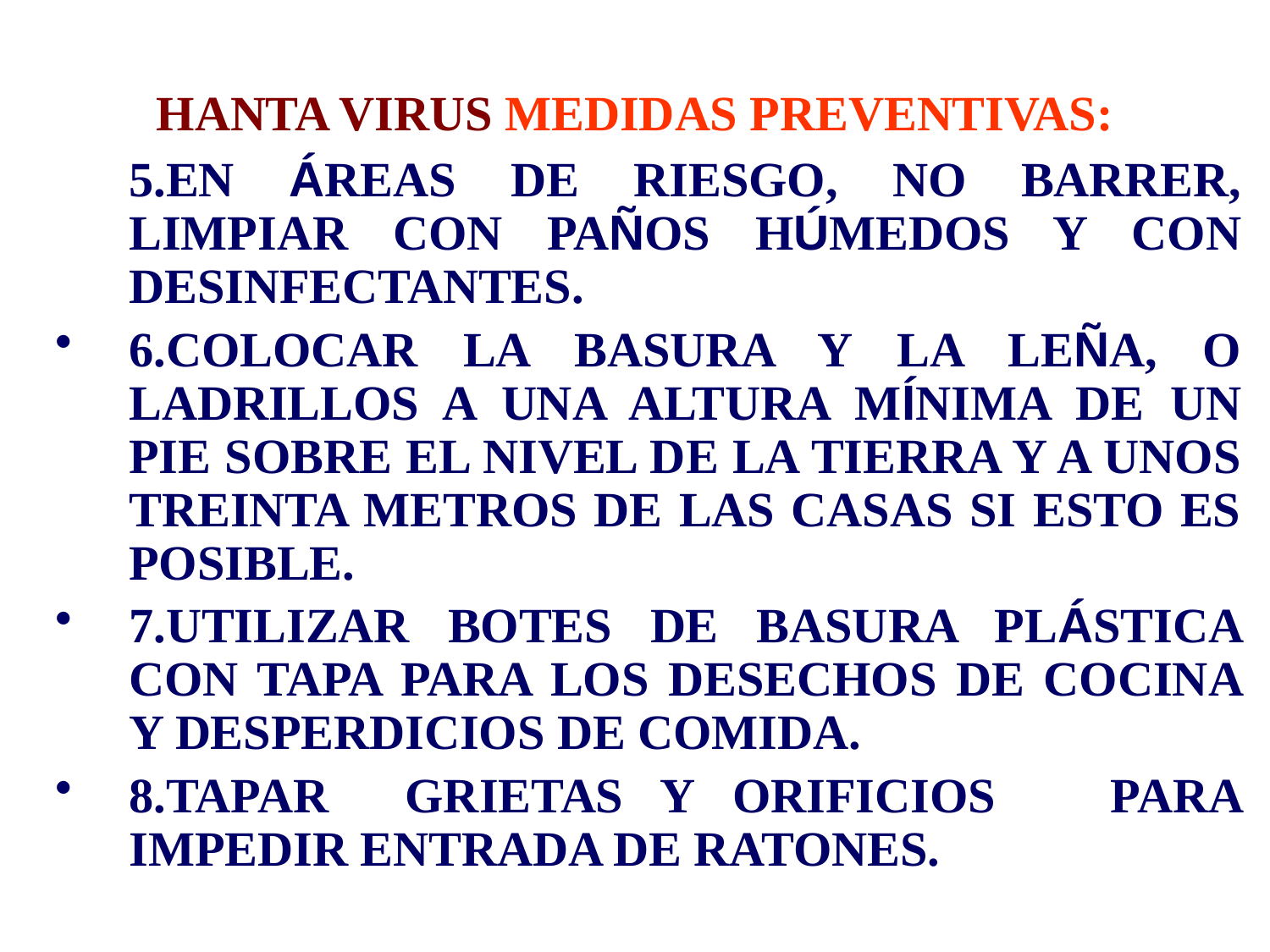

# HANTA VIRUS MEDIDAS PREVENTIVAS:
	5.EN ÁREAS DE RIESGO, NO BARRER, LIMPIAR CON PAÑOS HÚMEDOS Y CON DESINFECTANTES.
6.COLOCAR LA BASURA Y LA LEÑA, O LADRILLOS A UNA ALTURA MÍNIMA DE UN PIE SOBRE EL NIVEL DE LA TIERRA Y A UNOS TREINTA METROS DE LAS CASAS SI ESTO ES POSIBLE.
7.UTILIZAR BOTES DE BASURA PLÁSTICA CON TAPA PARA LOS DESECHOS DE COCINA Y DESPERDICIOS DE COMIDA.
8.TAPAR  GRIETAS Y ORIFICIOS   PARA IMPEDIR ENTRADA DE RATONES.